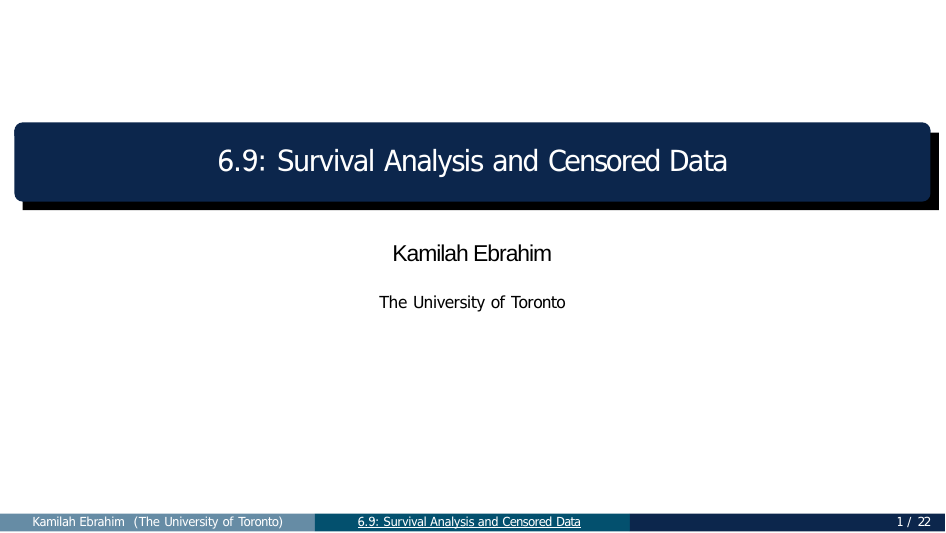

6.9: Survival Analysis and Censored Data
Kamilah Ebrahim
The University of Toronto
Kamilah Ebrahim (The University of Toronto)
6.9: Survival Analysis and Censored Data
1 / 22